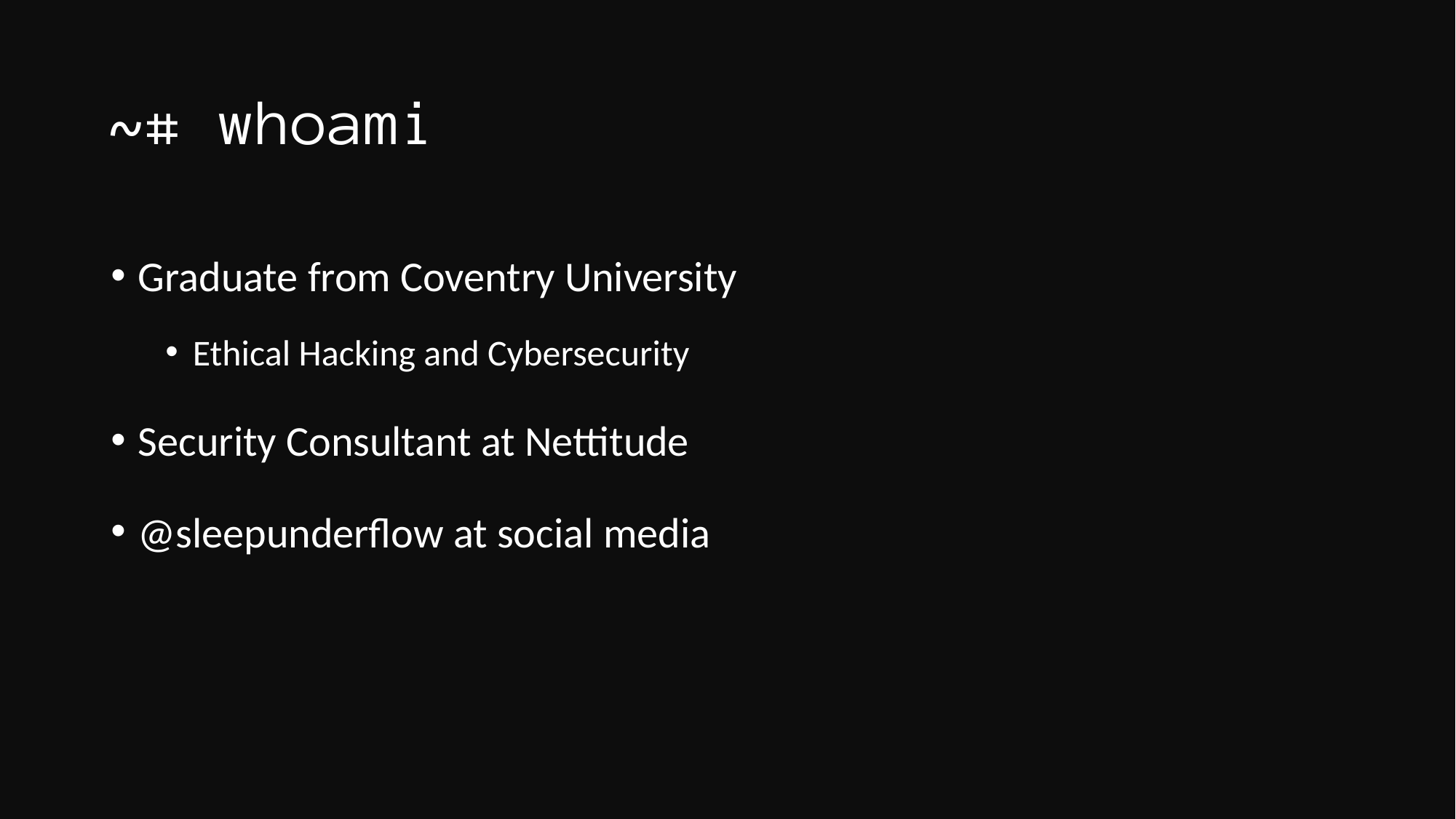

# ~# whoami
Graduate from Coventry University
Ethical Hacking and Cybersecurity
Security Consultant at Nettitude
@sleepunderflow at social media